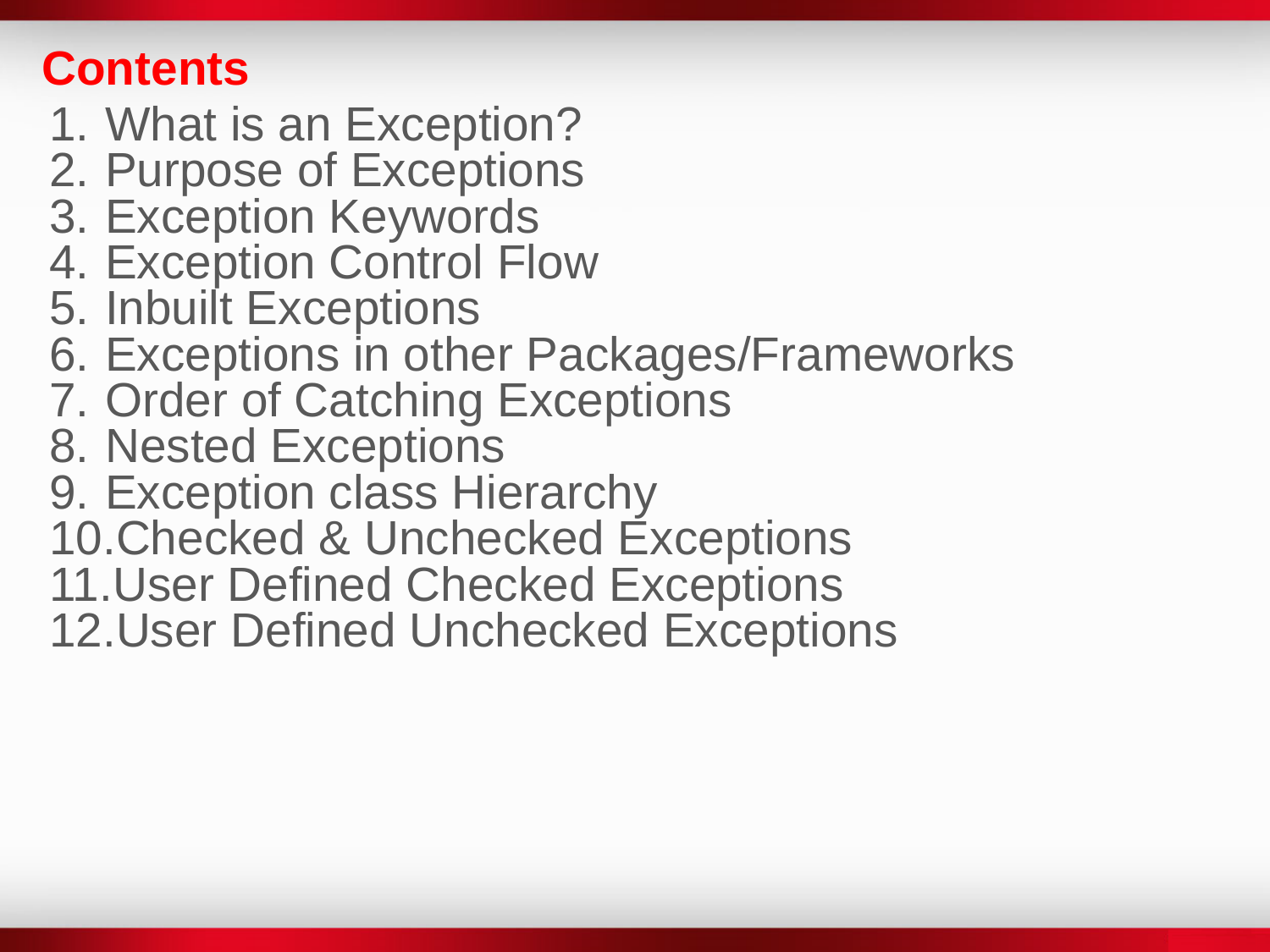

Contents
What is an Exception?
Purpose of Exceptions
Exception Keywords
Exception Control Flow
Inbuilt Exceptions
Exceptions in other Packages/Frameworks
Order of Catching Exceptions
Nested Exceptions
Exception class Hierarchy
Checked & Unchecked Exceptions
User Defined Checked Exceptions
User Defined Unchecked Exceptions